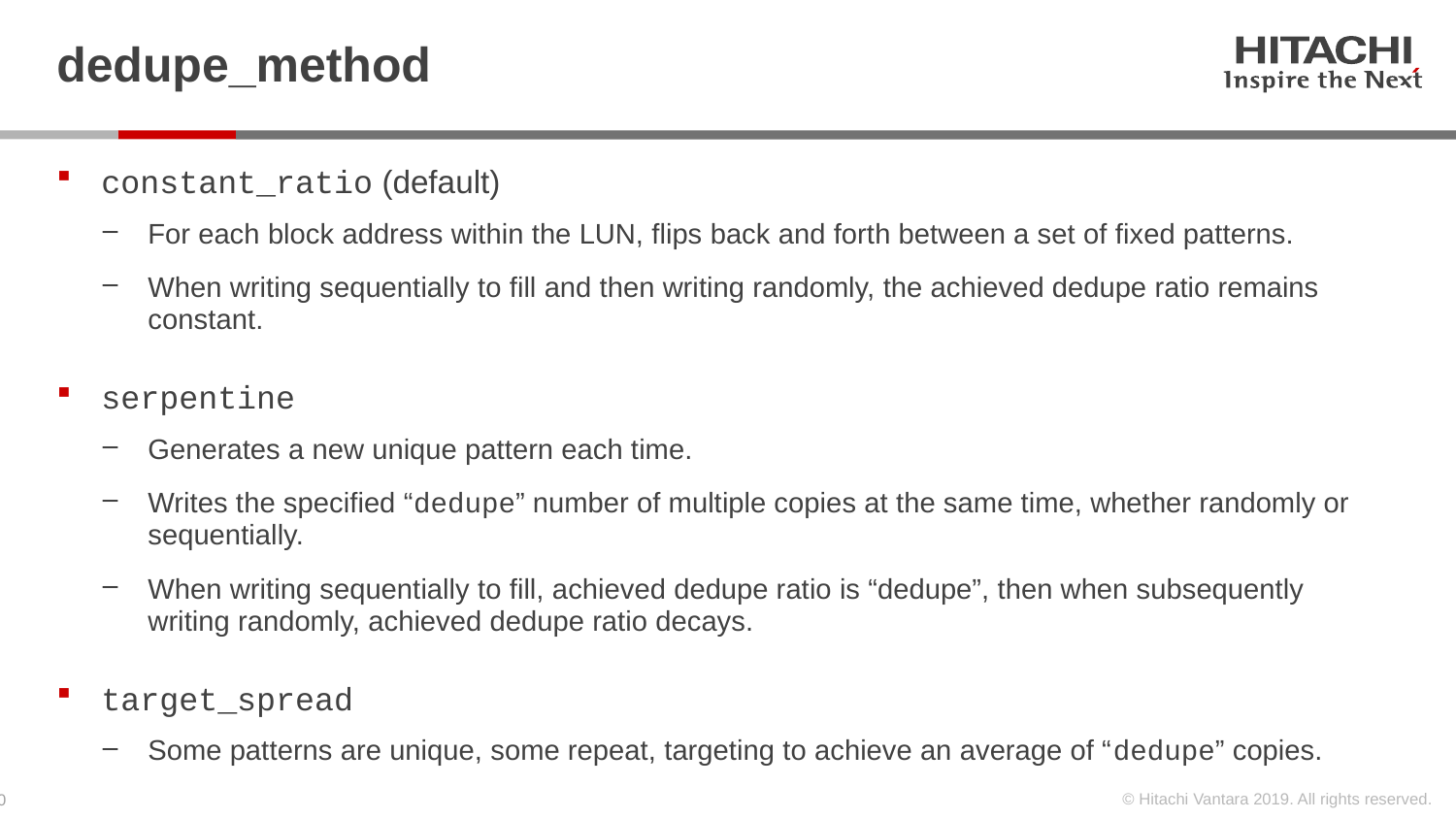

# dedupe_method
constant_ratio (default)
For each block address within the LUN, flips back and forth between a set of fixed patterns.
When writing sequentially to fill and then writing randomly, the achieved dedupe ratio remains constant.
serpentine
Generates a new unique pattern each time.
Writes the specified “dedupe” number of multiple copies at the same time, whether randomly or sequentially.
When writing sequentially to fill, achieved dedupe ratio is “dedupe”, then when subsequently writing randomly, achieved dedupe ratio decays.
target_spread
Some patterns are unique, some repeat, targeting to achieve an average of “dedupe” copies.